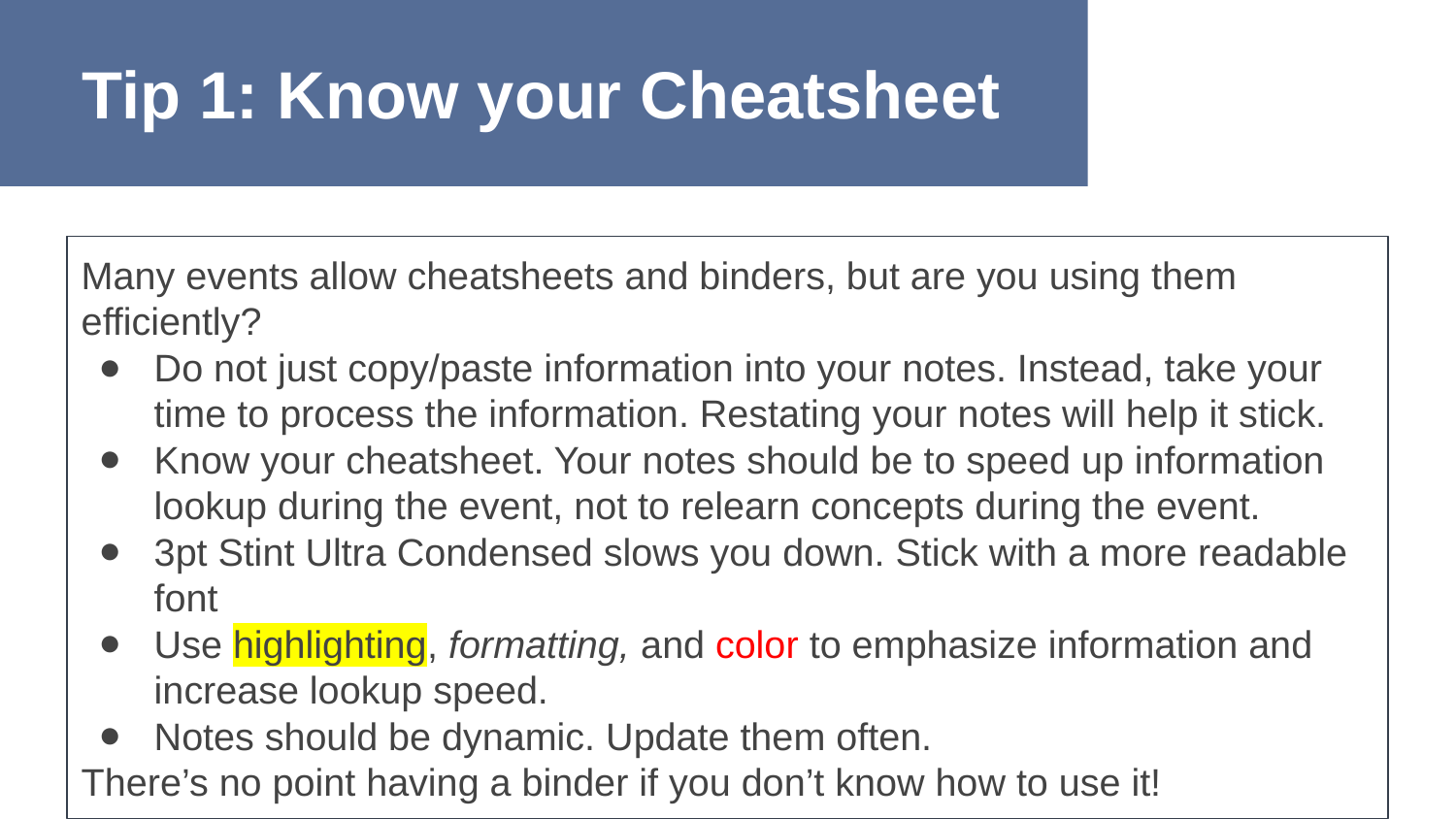

Tip 1: Know your Cheatsheet
Many events allow cheatsheets and binders, but are you using them efficiently?
Do not just copy/paste information into your notes. Instead, take your time to process the information. Restating your notes will help it stick.
Know your cheatsheet. Your notes should be to speed up information lookup during the event, not to relearn concepts during the event.
3pt Stint Ultra Condensed slows you down. Stick with a more readable font
Use highlighting, formatting, and color to emphasize information and increase lookup speed.
Notes should be dynamic. Update them often.
There’s no point having a binder if you don’t know how to use it!